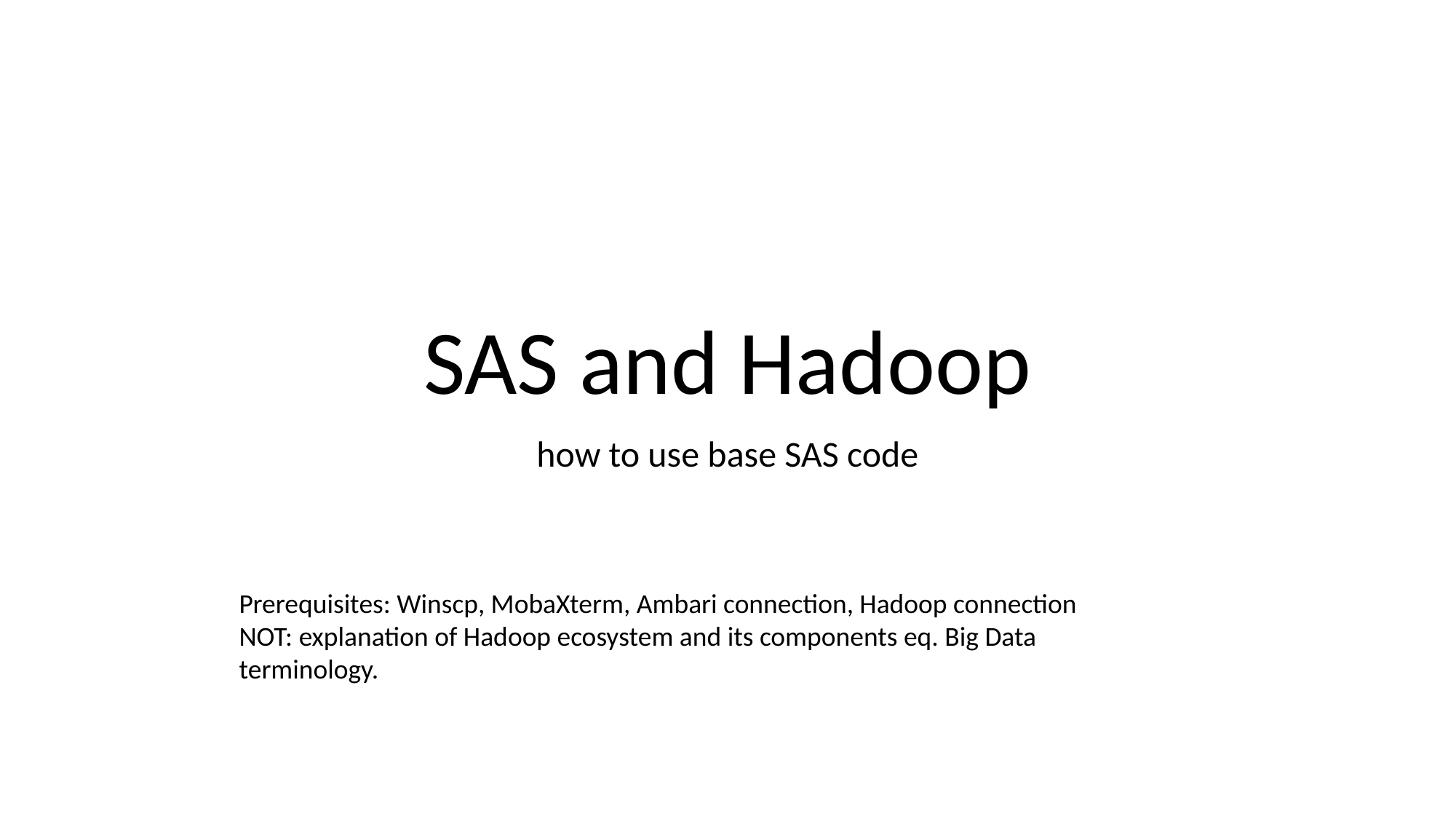

# SAS and Hadoop
how to use base SAS code
Prerequisites: Winscp, MobaXterm, Ambari connection, Hadoop connection
NOT: explanation of Hadoop ecosystem and its components eq. Big Data terminology.